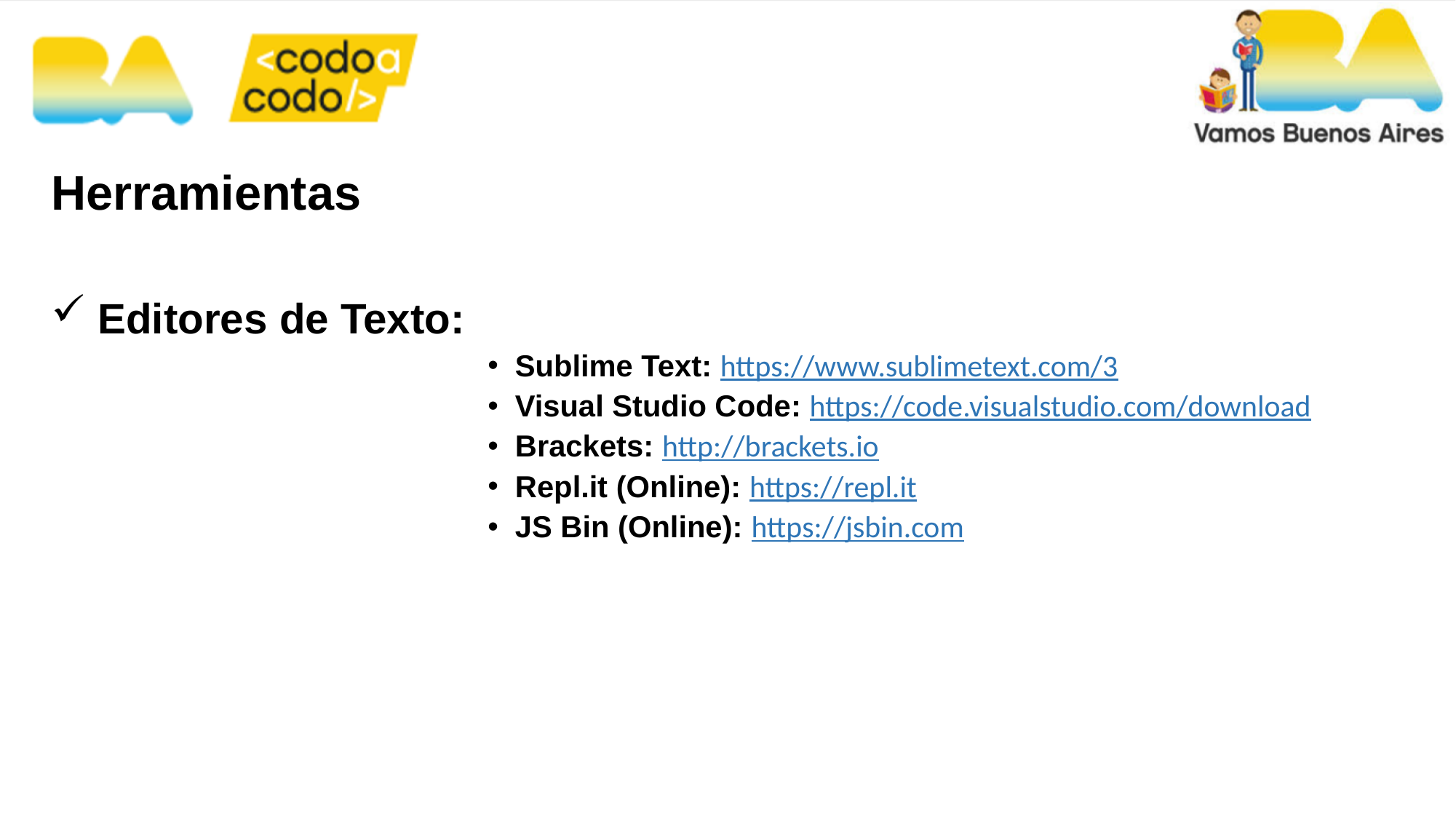

Herramientas

 Editores de Texto:
Sublime Text: https://www.sublimetext.com/3
Visual Studio Code: https://code.visualstudio.com/download
Brackets: http://brackets.io
Repl.it (Online): https://repl.it
JS Bin (Online): https://jsbin.com